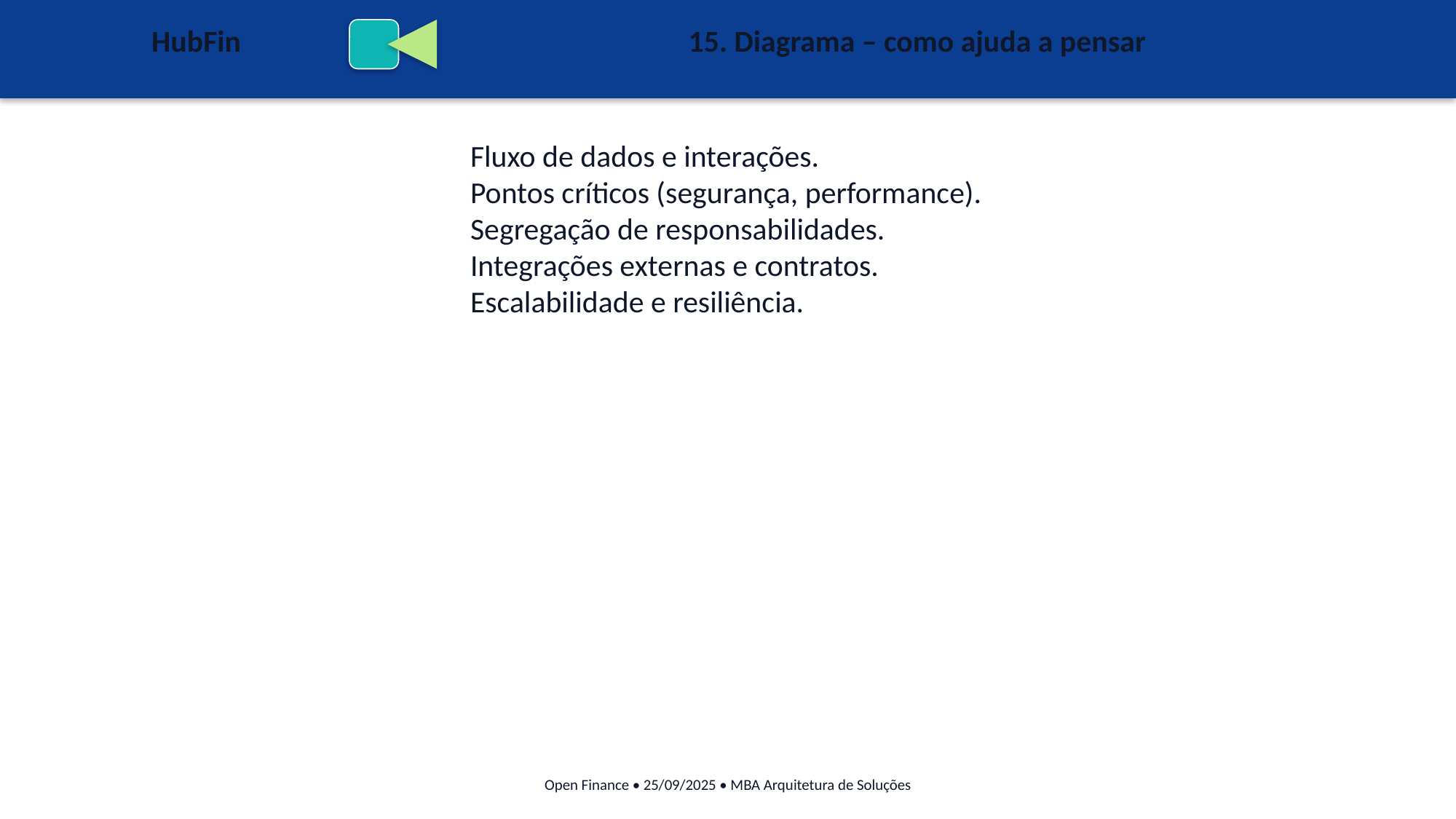

HubFin
15. Diagrama – como ajuda a pensar

Fluxo de dados e interações.
Pontos críticos (segurança, performance).
Segregação de responsabilidades.
Integrações externas e contratos.
Escalabilidade e resiliência.
Open Finance • 25/09/2025 • MBA Arquitetura de Soluções